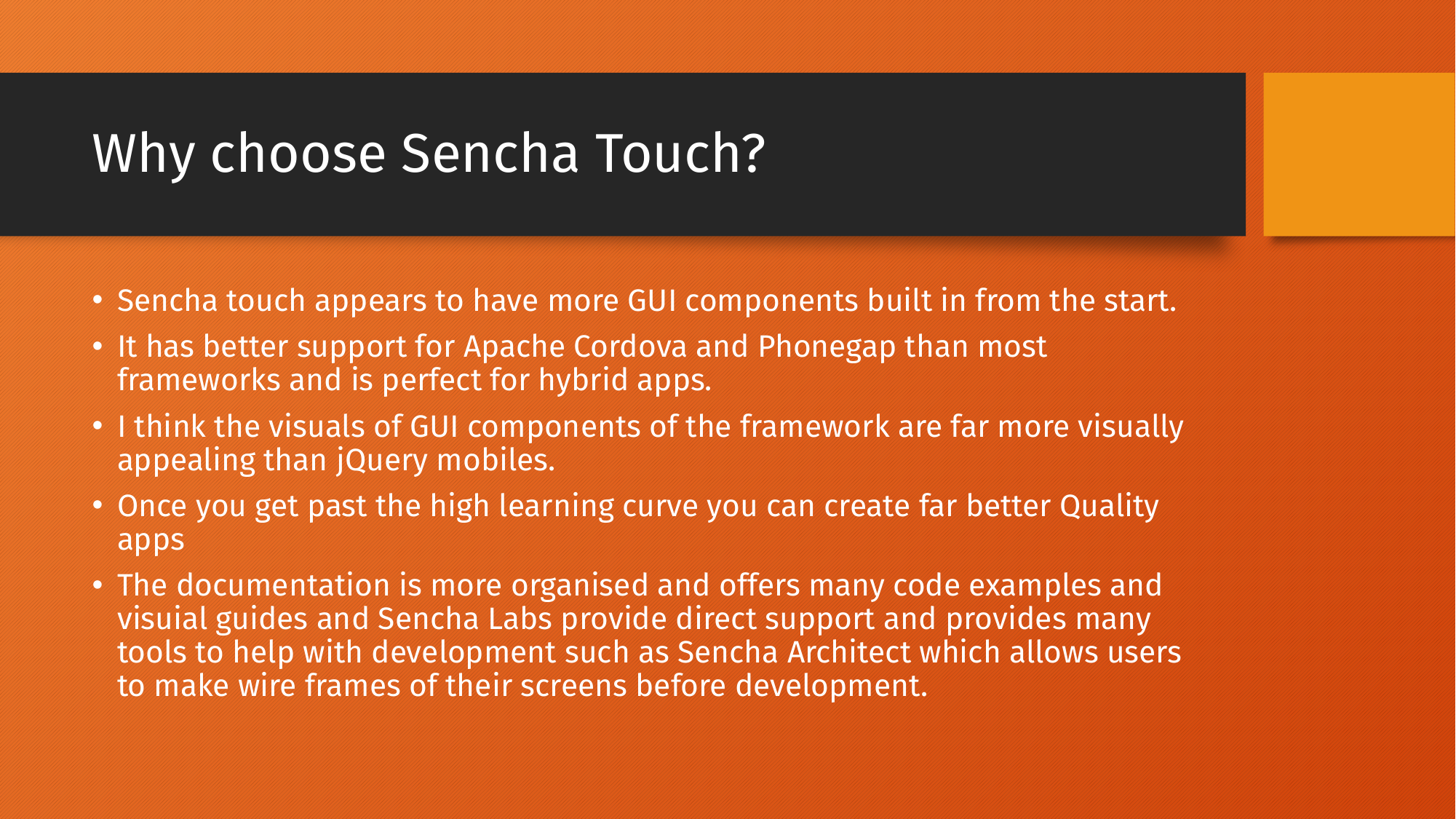

# Why choose Sencha Touch?
Sencha touch appears to have more GUI components built in from the start.
It has better support for Apache Cordova and Phonegap than most frameworks and is perfect for hybrid apps.
I think the visuals of GUI components of the framework are far more visually appealing than jQuery mobiles.
Once you get past the high learning curve you can create far better Quality apps
The documentation is more organised and offers many code examples and visuial guides and Sencha Labs provide direct support and provides many tools to help with development such as Sencha Architect which allows users to make wire frames of their screens before development.